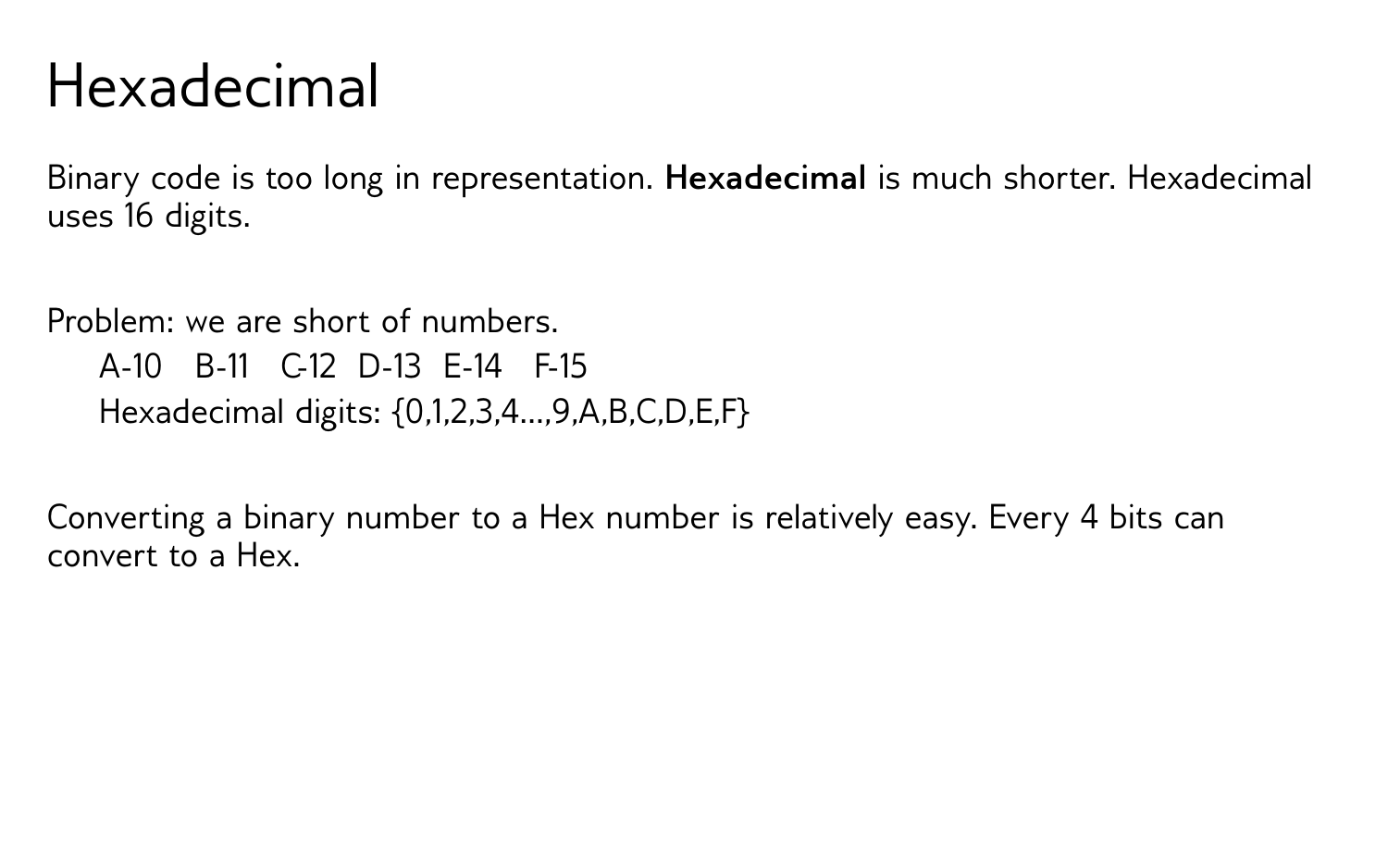

# Hexadecimal
Binary code is too long in representation. Hexadecimal is much shorter. Hexadecimal uses 16 digits.

Problem: we are short of numbers.
A-10   B-11   C-12  D-13  E-14   F-15
Hexadecimal digits: {0,1,2,3,4…,9,A,B,C,D,E,F}

Converting a binary number to a Hex number is relatively easy. Every 4 bits can convert to a Hex.